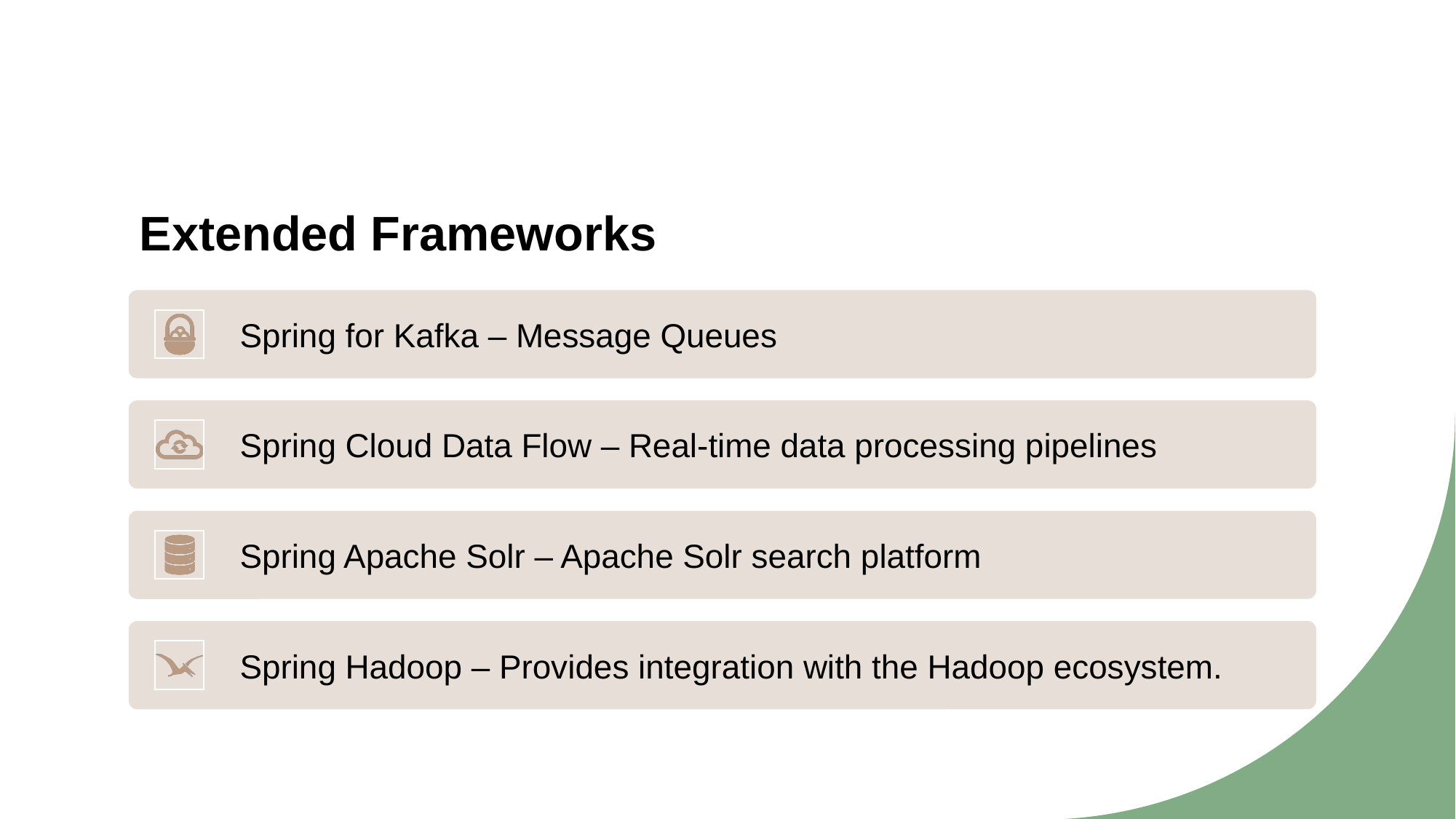

# Extended Frameworks
Spring for Kafka – Message Queues
Spring Cloud Data Flow – Real-time data processing pipelines
Spring Apache Solr – Apache Solr search platform
Spring Hadoop – Provides integration with the Hadoop ecosystem.